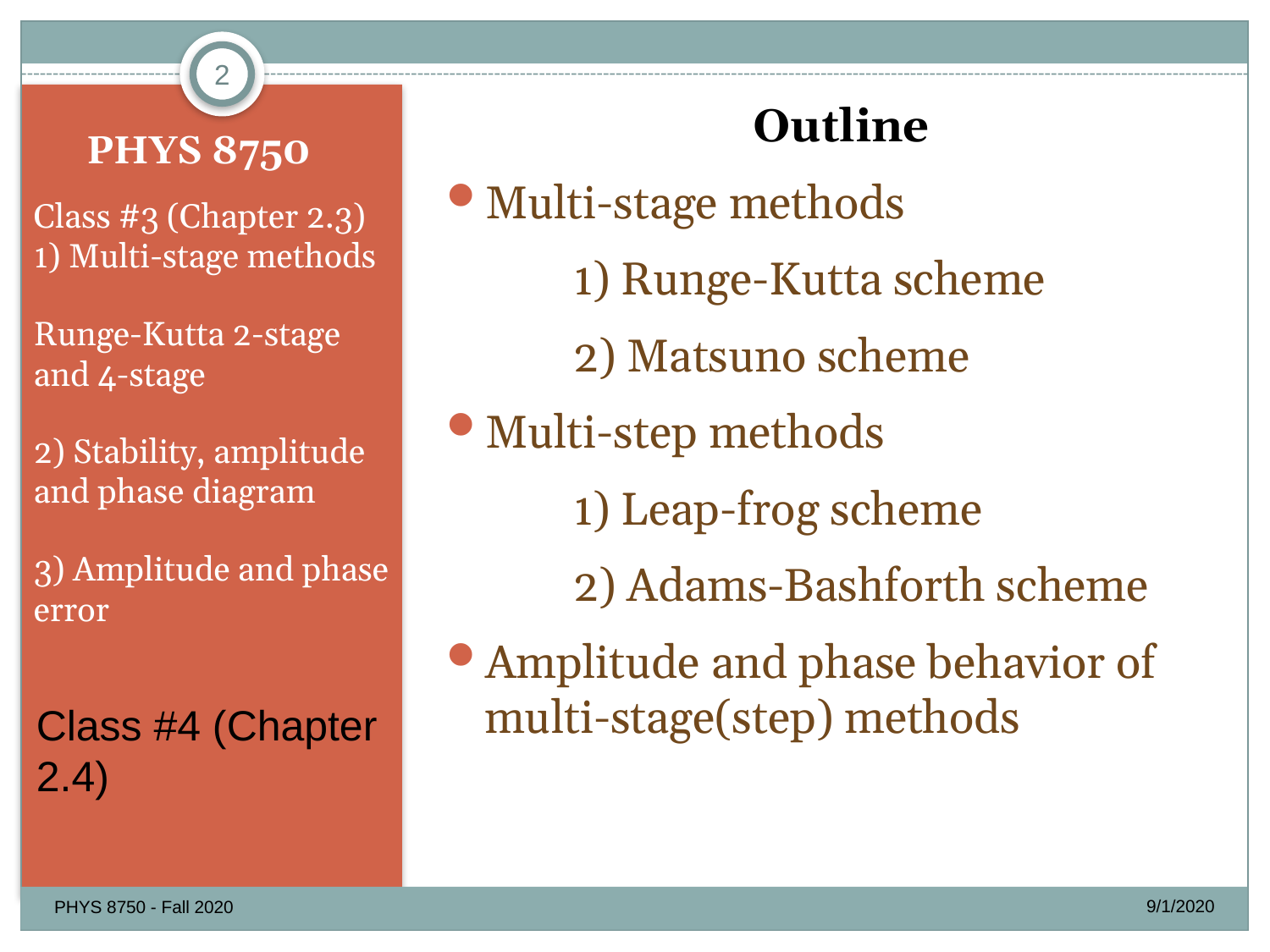

2
# PHYS 8750
Outline
Multi-stage methods
   	1) Runge-Kutta scheme
	2) Matsuno scheme
Multi-step methods
	1) Leap-frog scheme
	2) Adams-Bashforth scheme
Amplitude and phase behavior of multi-stage(step) methods

Class #3 (Chapter 2.3)
1) Multi-stage methods
Runge-Kutta 2-stage and 4-stage
2) Stability, amplitude and phase diagram
3) Amplitude and phase error

Class #4 (Chapter 2.4)
9/1/2020
PHYS 8750 - Fall 2020